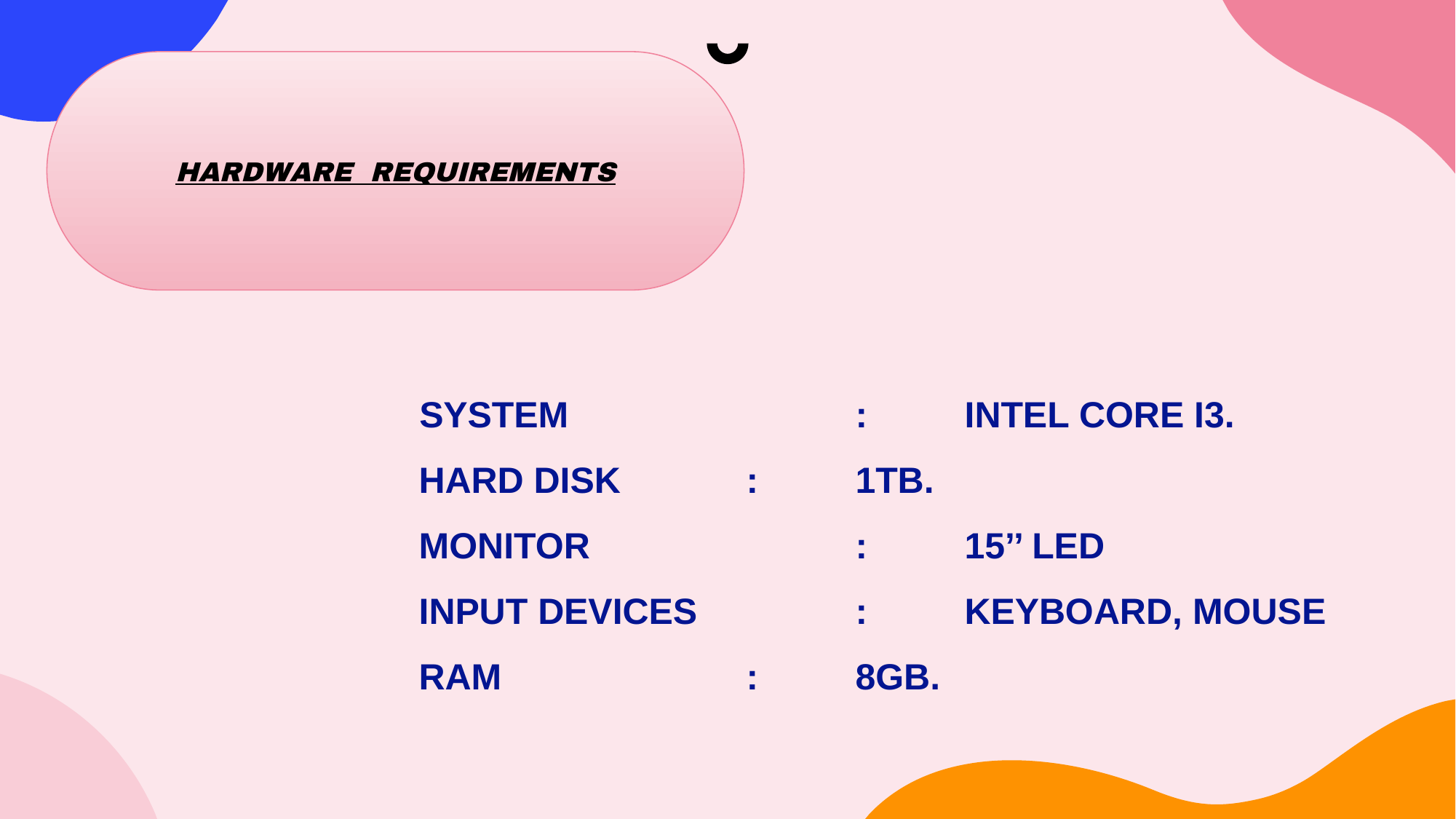

HARDWARE  REQUIREMENTS
# System			: 	Intel Core i3. Hard Disk 		: 	1TB. Monitor			: 	15’’ LED Input Devices		: 	Keyboard, Mouse Ram			: 	8GB.